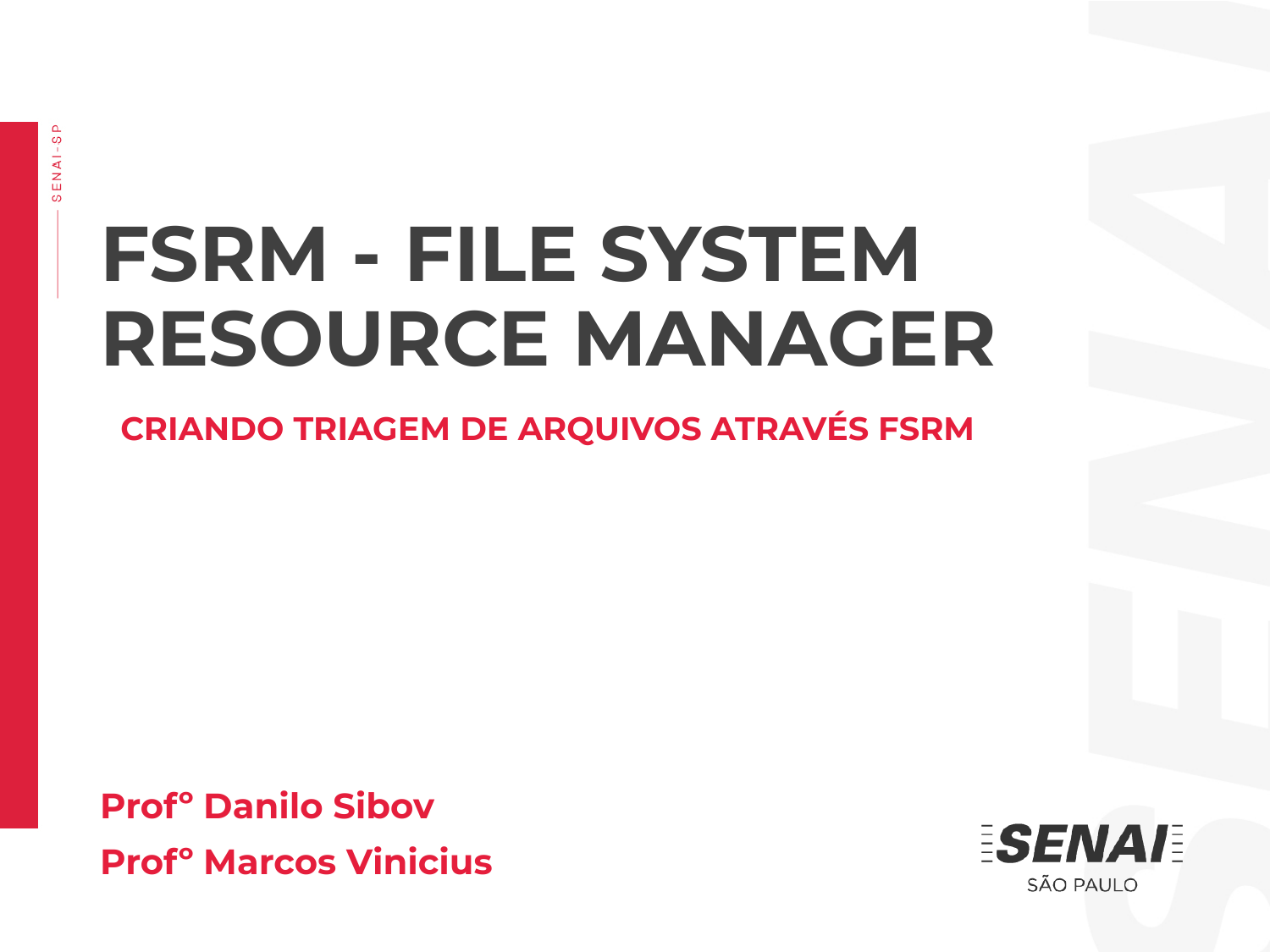

FSRM - FILE SYSTEM RESOURCE MANAGER

CRIANDO TRIAGEM DE ARQUIVOS ATRAVÉS FSRM
Profº Danilo Sibov
Profº Marcos Vinicius